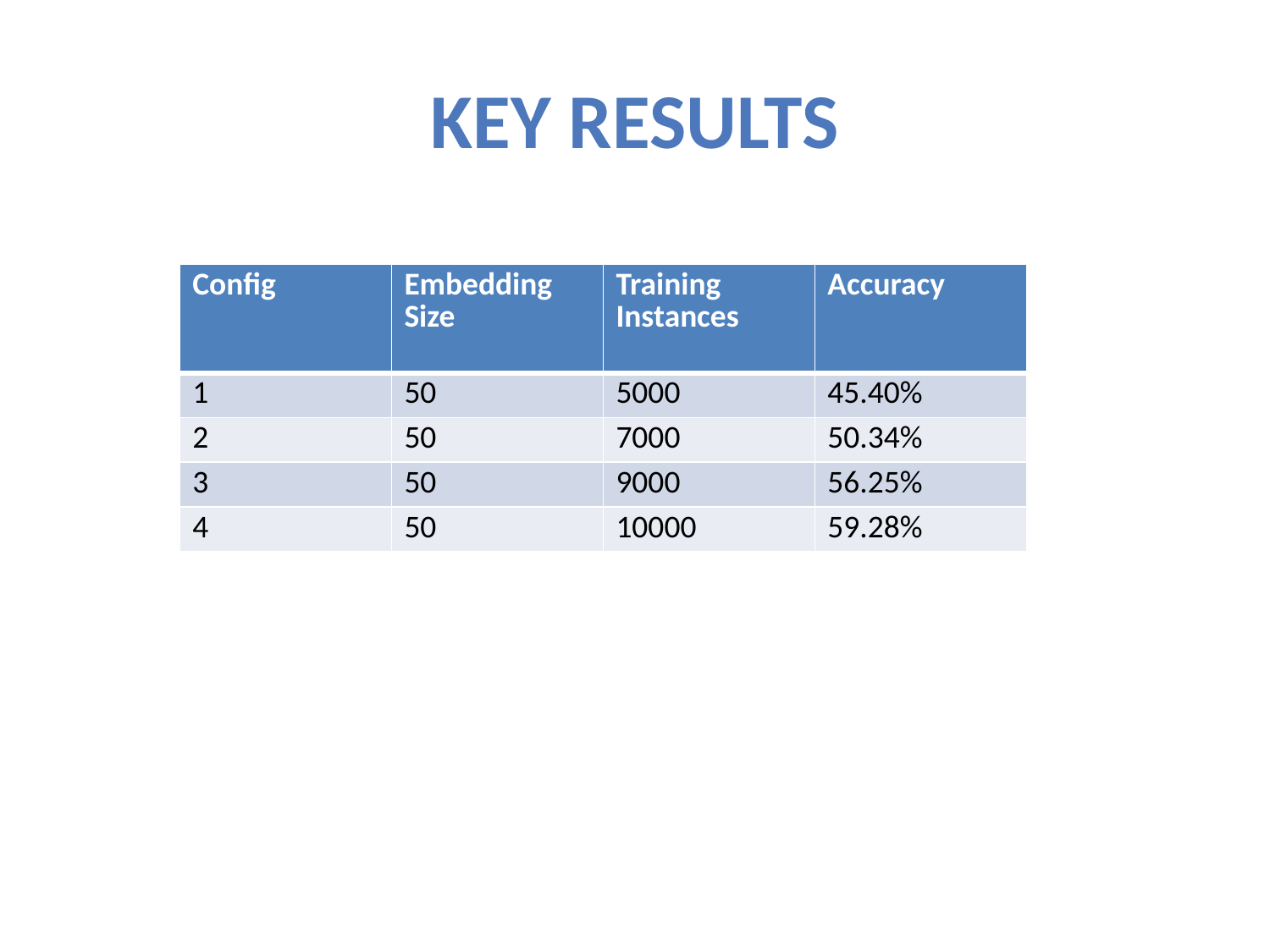

# KEY RESULTS
| Config | Embedding Size | Training Instances | Accuracy |
| --- | --- | --- | --- |
| 1 | 50 | 5000 | 45.40% |
| 2 | 50 | 7000 | 50.34% |
| 3 | 50 | 9000 | 56.25% |
| 4 | 50 | 10000 | 59.28% |